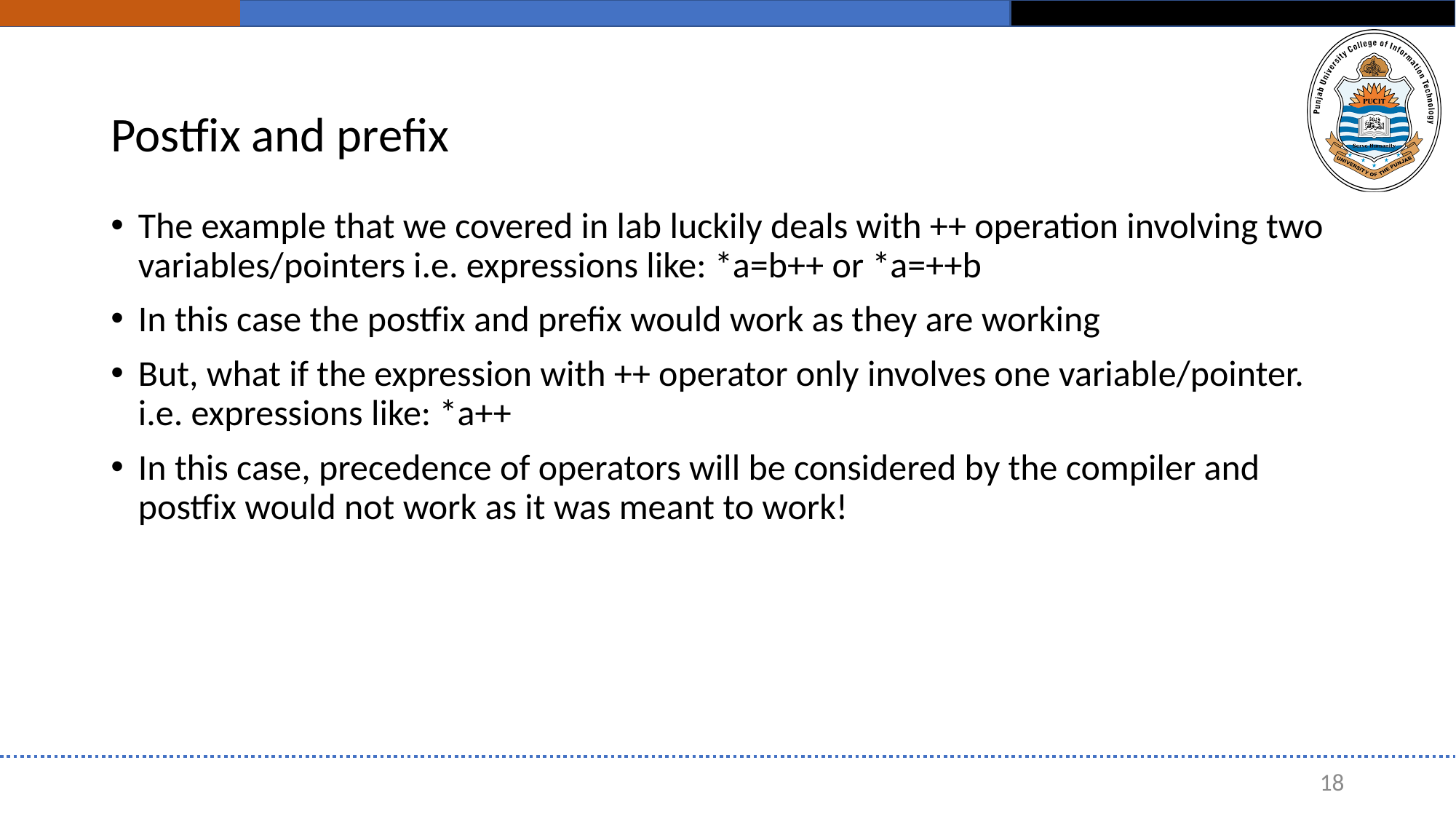

# Postfix and prefix
The example that we covered in lab luckily deals with ++ operation involving two variables/pointers i.e. expressions like: *a=b++ or *a=++b
In this case the postfix and prefix would work as they are working
But, what if the expression with ++ operator only involves one variable/pointer. i.e. expressions like: *a++
In this case, precedence of operators will be considered by the compiler and postfix would not work as it was meant to work!
18